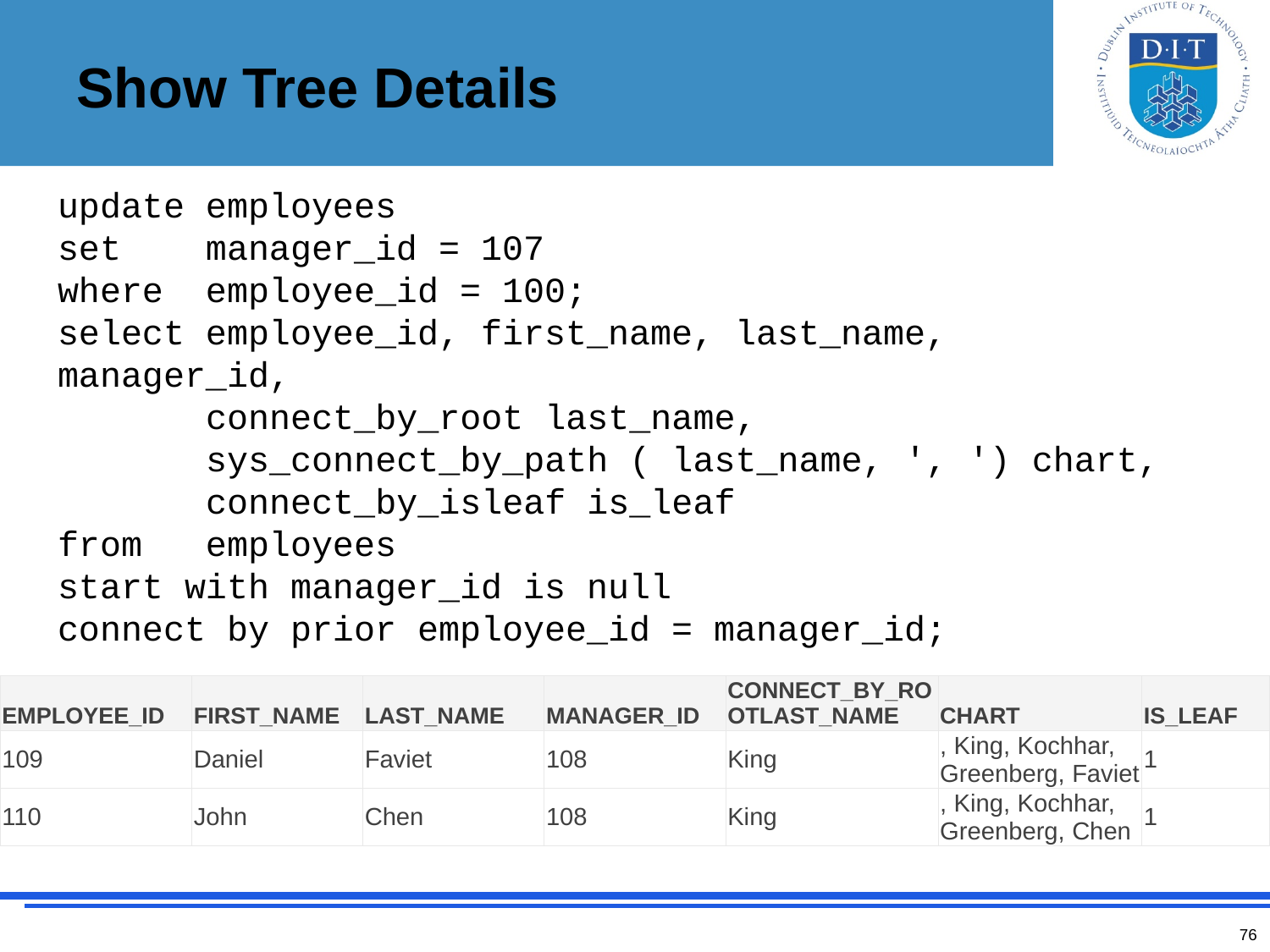

# Show Tree Details
update employees
set    manager_id = 107
where  employee_id = 100;
select employee_id, first_name, last_name, manager_id,
       connect_by_root last_name,
       sys_connect_by_path ( last_name, ', ') chart,
       connect_by_isleaf is_leaf
from   employees
start with manager_id is null
connect by prior employee_id = manager_id;
| EMPLOYEE\_ID | FIRST\_NAME | LAST\_NAME | MANAGER\_ID | CONNECT\_BY\_ROOTLAST\_NAME | CHART | IS\_LEAF |
| --- | --- | --- | --- | --- | --- | --- |
| 109 | Daniel | Faviet | 108 | King | , King, Kochhar, Greenberg, Faviet | 1 |
| 110 | John | Chen | 108 | King | , King, Kochhar, Greenberg, Chen | 1 |
76